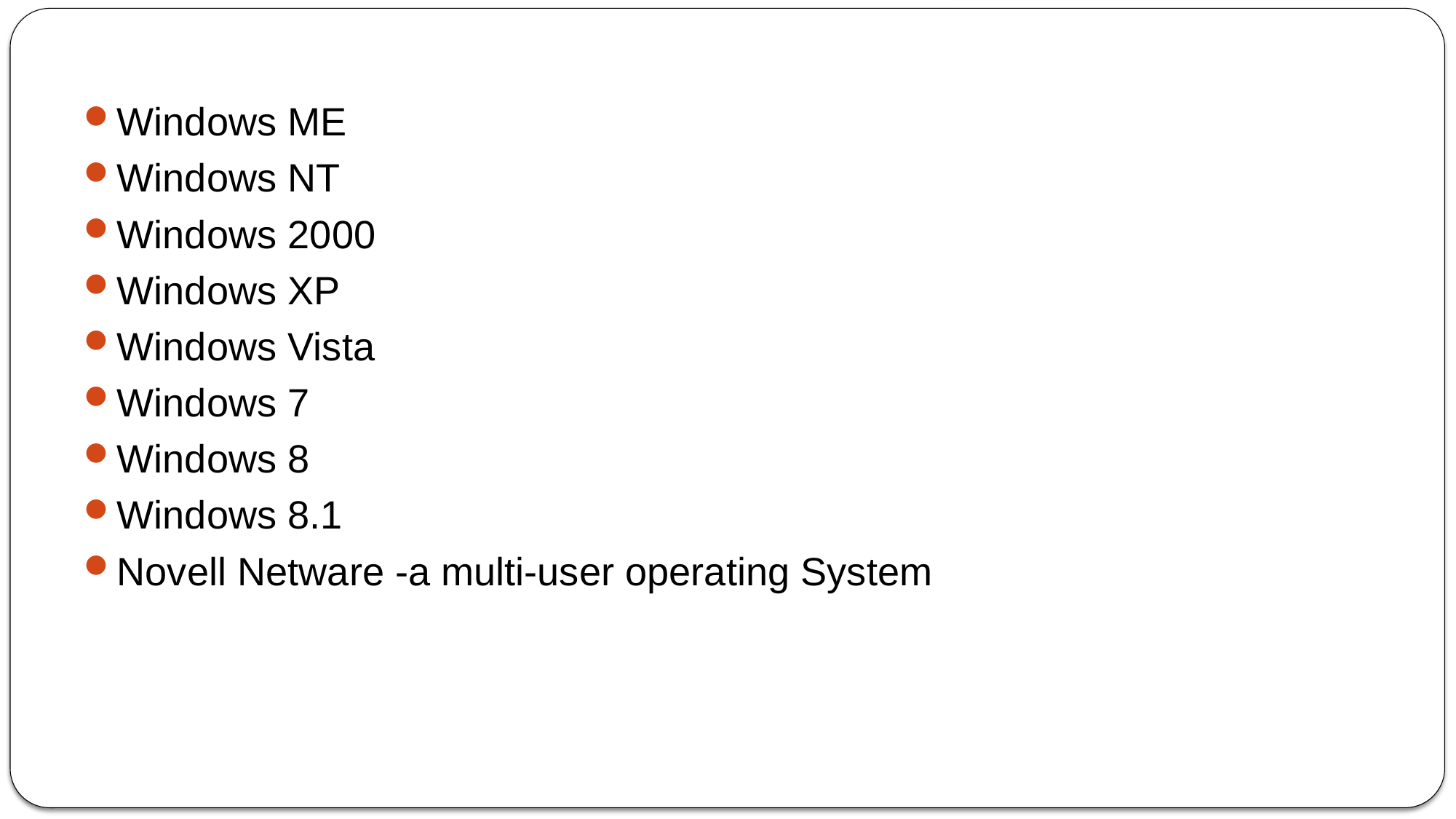

Windows ME
Windows NT
Windows 2000
Windows XP
Windows Vista
Windows 7
Windows 8
Windows 8.1
Novell Netware -a multi-user operating System